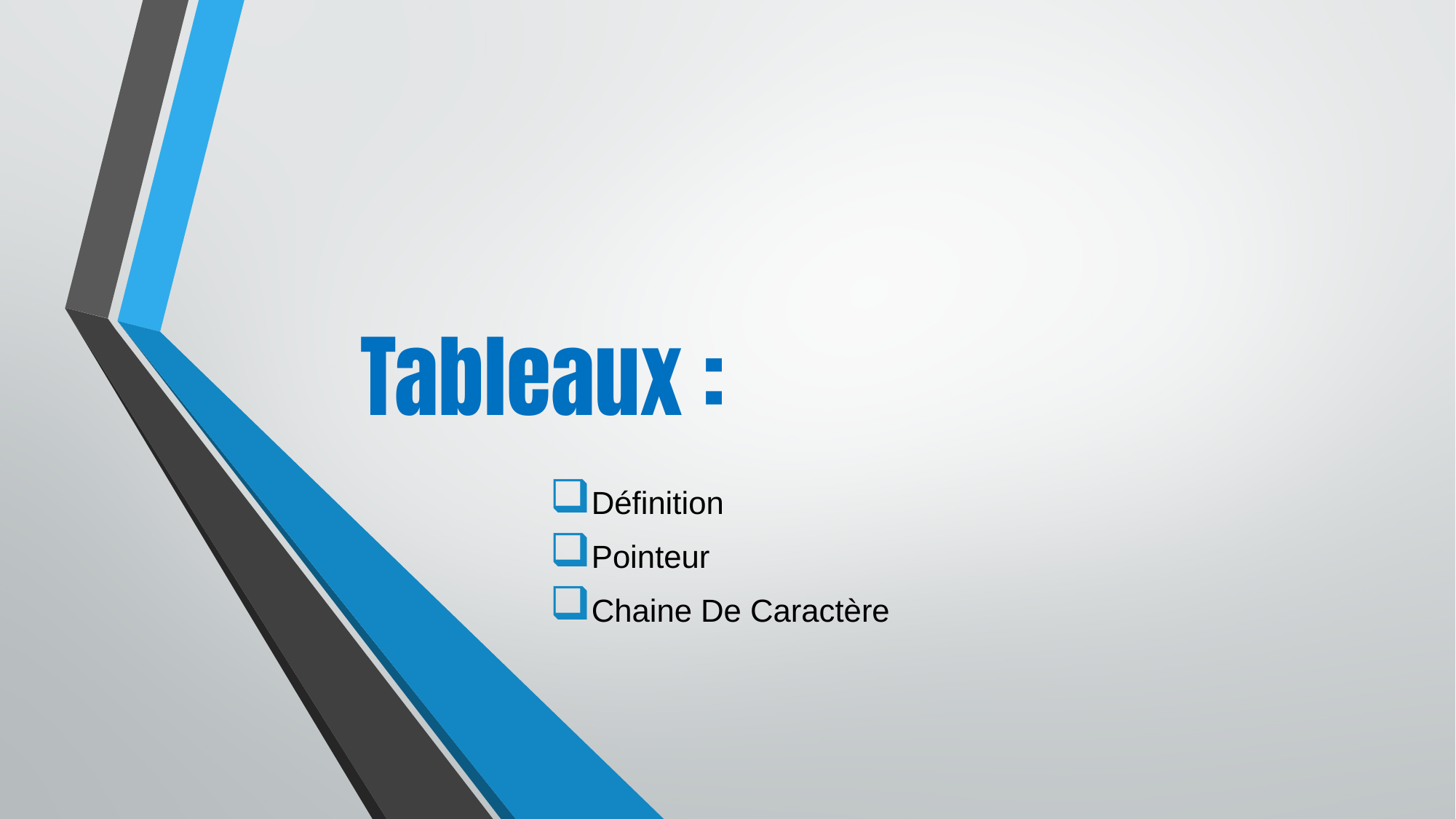

# Tableaux :
Définition
Pointeur
Chaine De Caractère